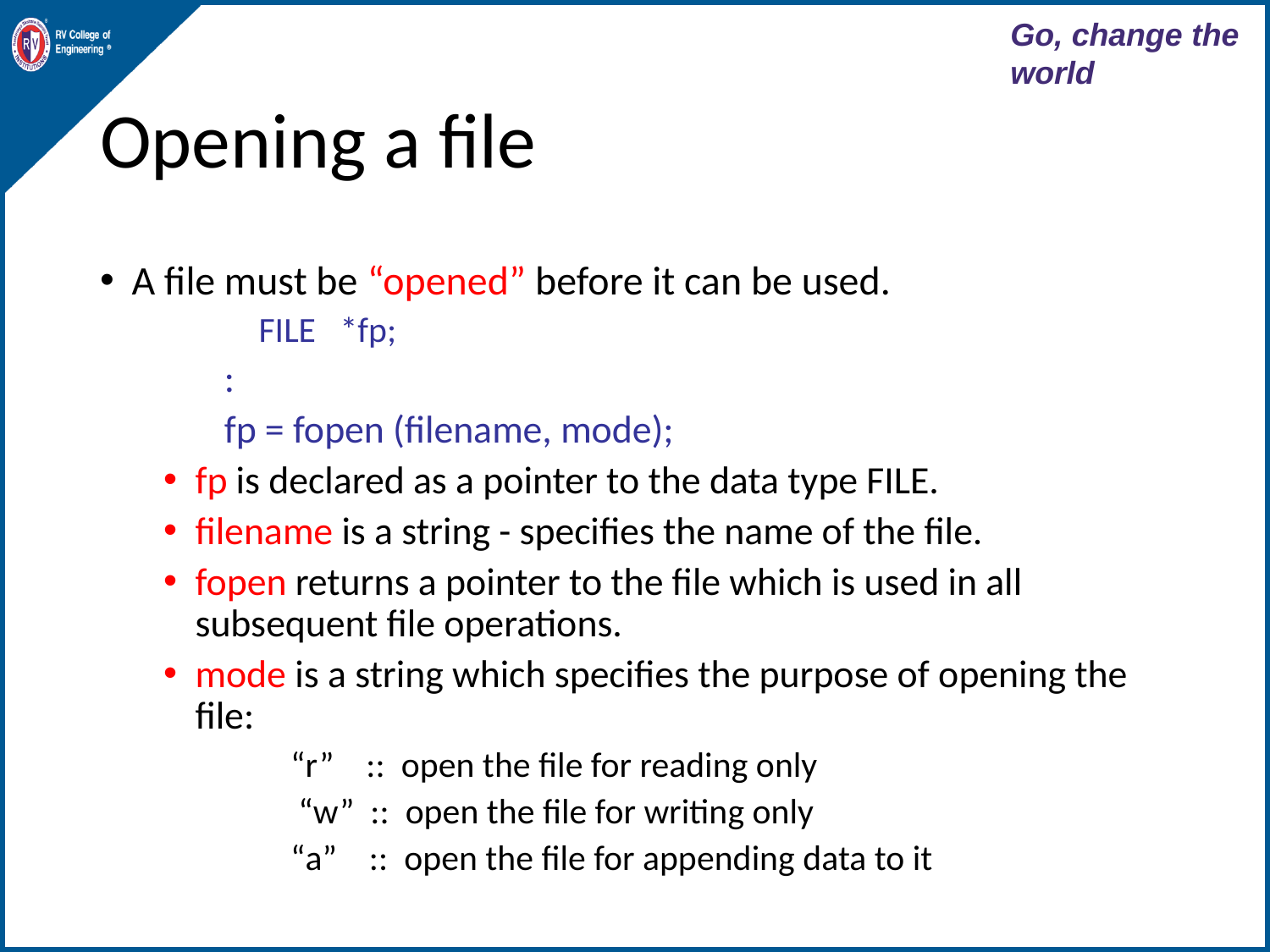

# Opening a file
A file must be “opened” before it can be used.
	FILE   *fp;
       :
       fp = fopen (filename, mode);
fp is declared as a pointer to the data type FILE.
filename is a string - specifies the name of the file.
fopen returns a pointer to the file which is used in all subsequent file operations.
mode is a string which specifies the purpose of opening the file:
“r”    ::  open the file for reading only
 “w”  ::  open the file for writing only
“a”    ::  open the file for appending data to it